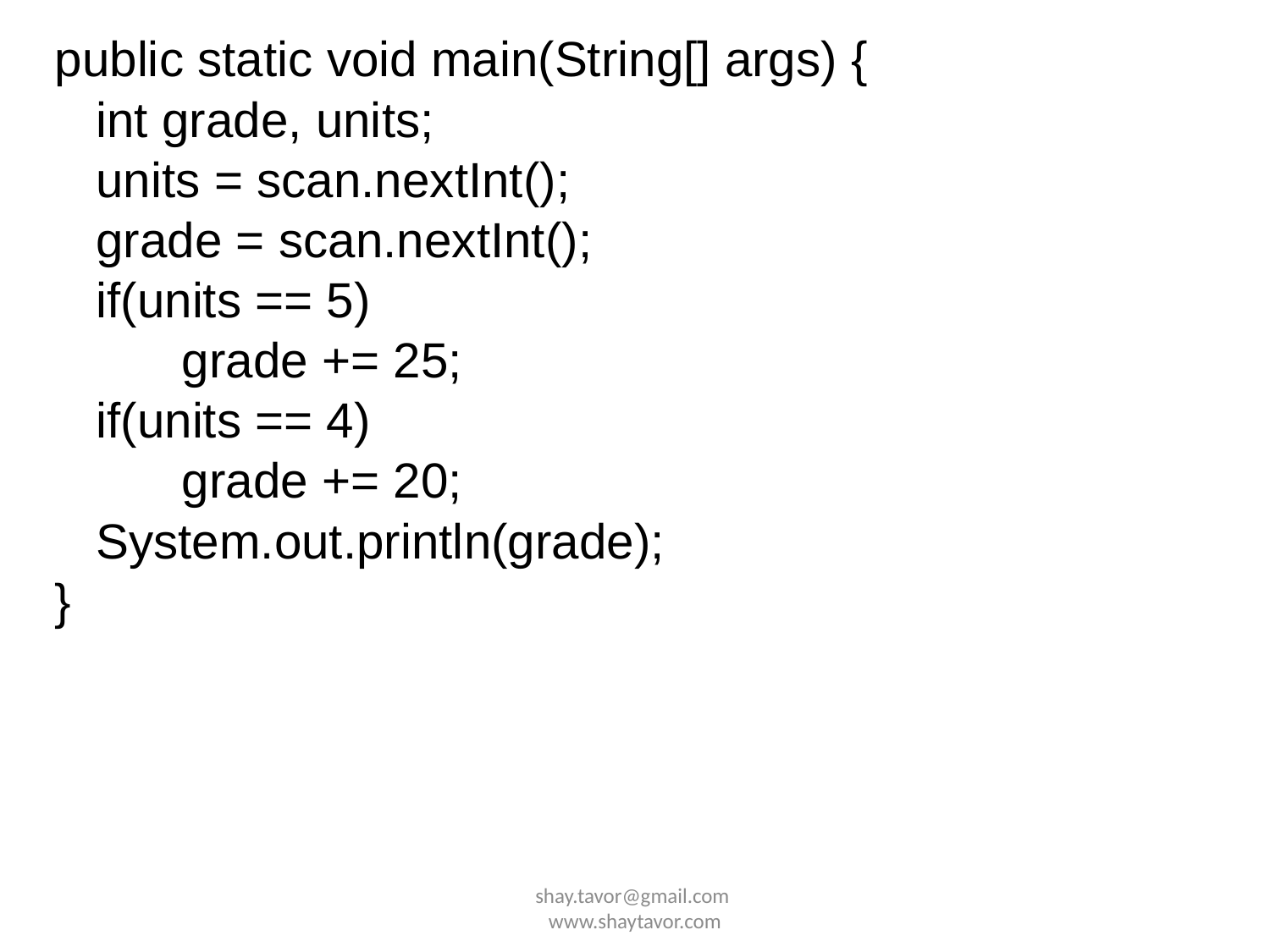

public static void main(String[] args) {
   int grade, units;
   units = scan.nextInt();
   grade = scan.nextInt();
   if(units == 5)
	grade += 25;
   if(units == 4)
	grade += 20;
   System.out.println(grade);
}
shay.tavor@gmail.com  www.shaytavor.com